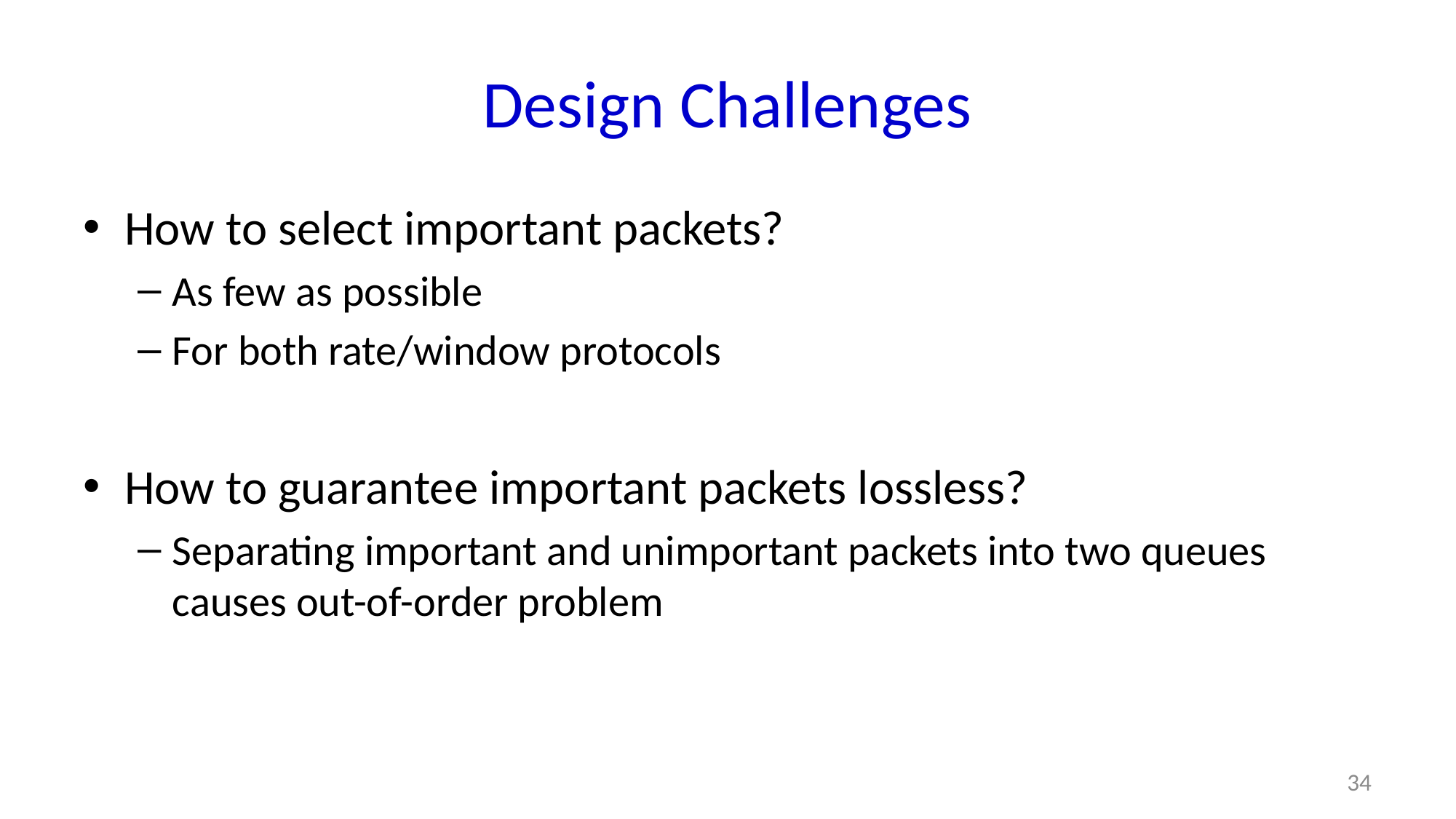

# Design Challenges
How to select important packets?
As few as possible
For both rate/window protocols

How to guarantee important packets lossless?
Separating important and unimportant packets into two queues causes out-of-order problem

34